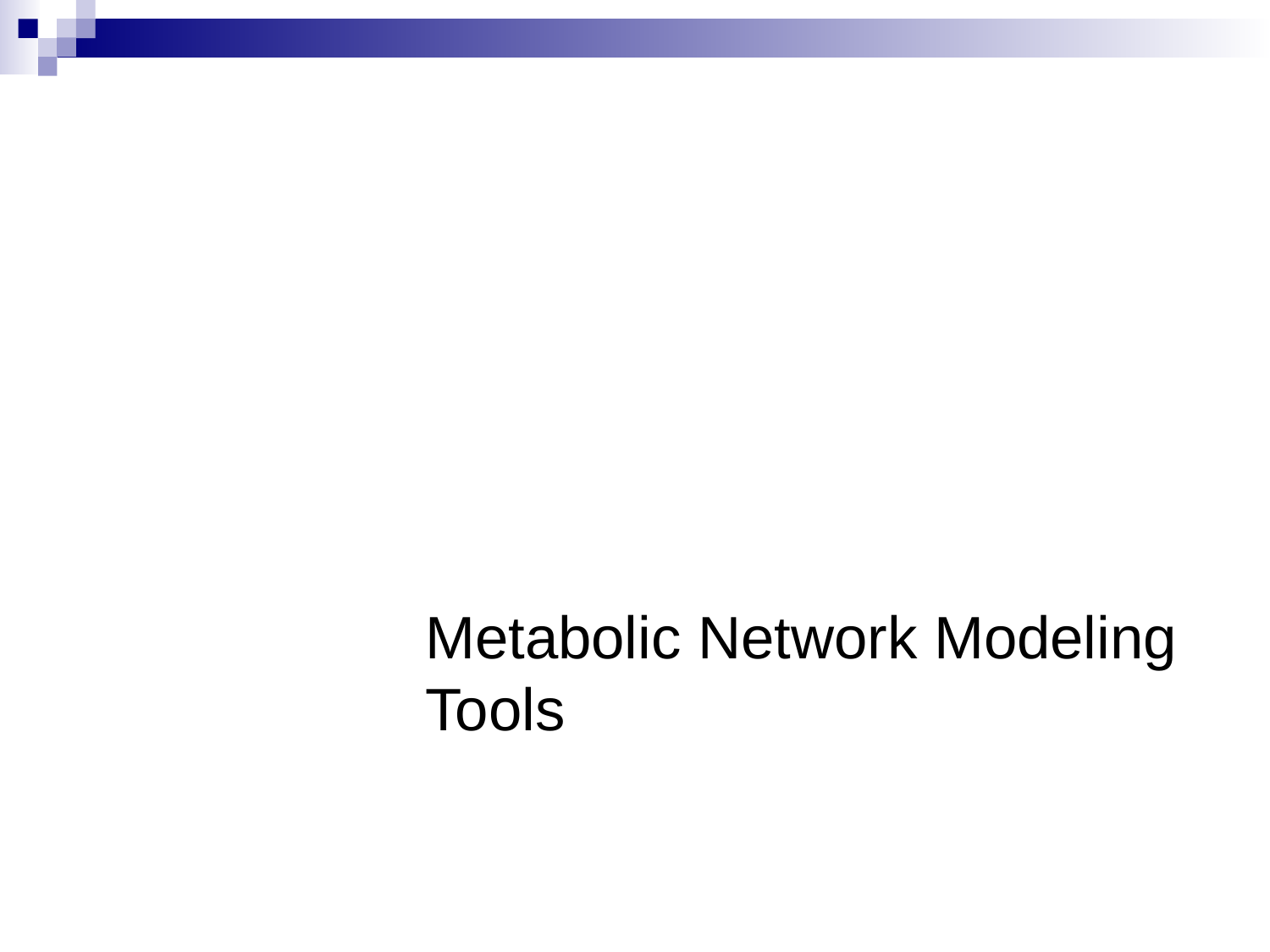

# 3. Kinetic modeling
Metabolic Network Modeling Tools